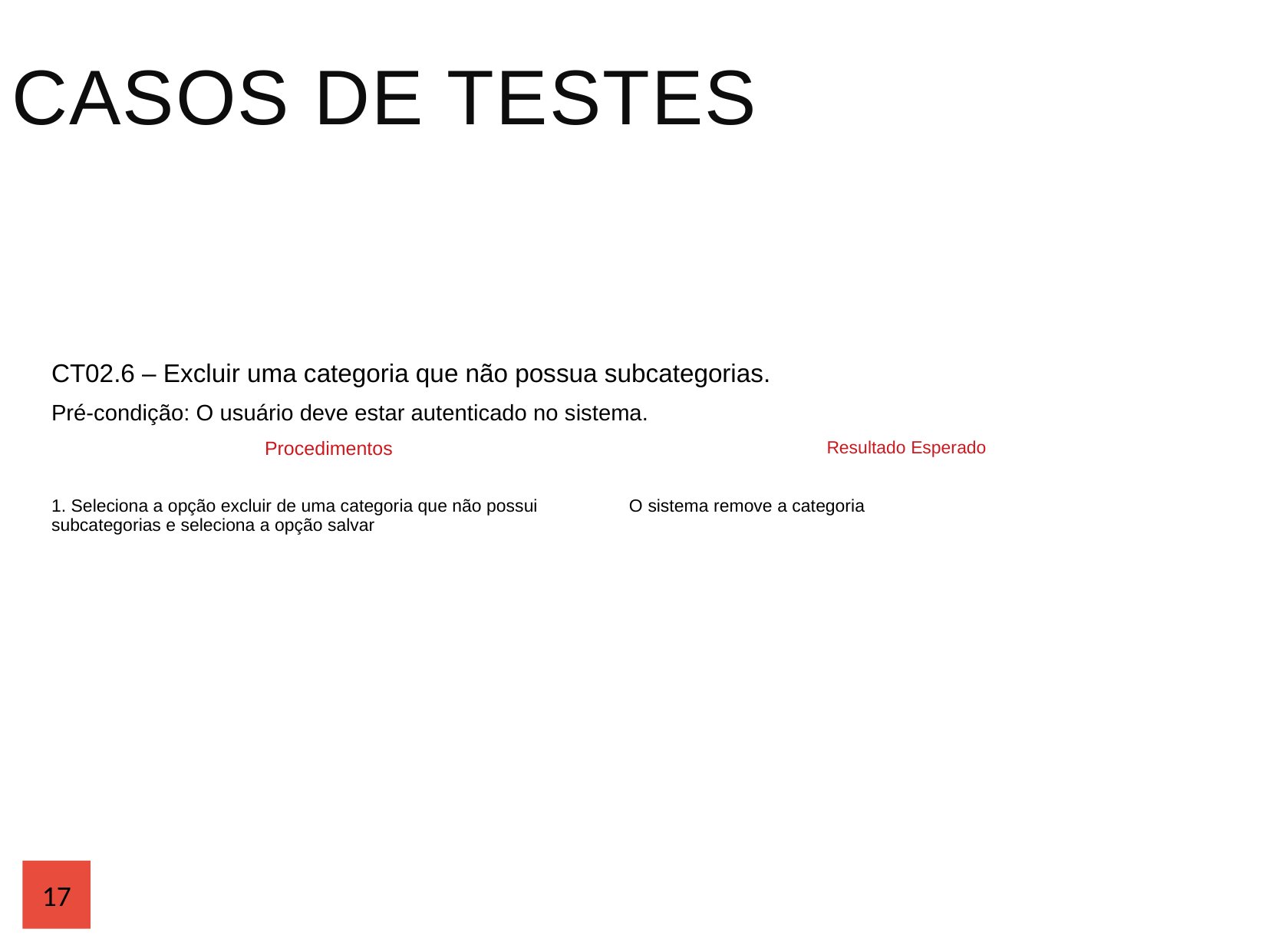

Casos de Testes

| CT02.6 – Excluir uma categoria que não possua subcategorias. |  |
| --- | --- |
| Pré-condição: O usuário deve estar autenticado no sistema. |  |
| Procedimentos | Resultado Esperado |
| 1. Seleciona a opção excluir de uma categoria que não possui subcategorias e seleciona a opção salvar | O sistema remove a categoria |
17